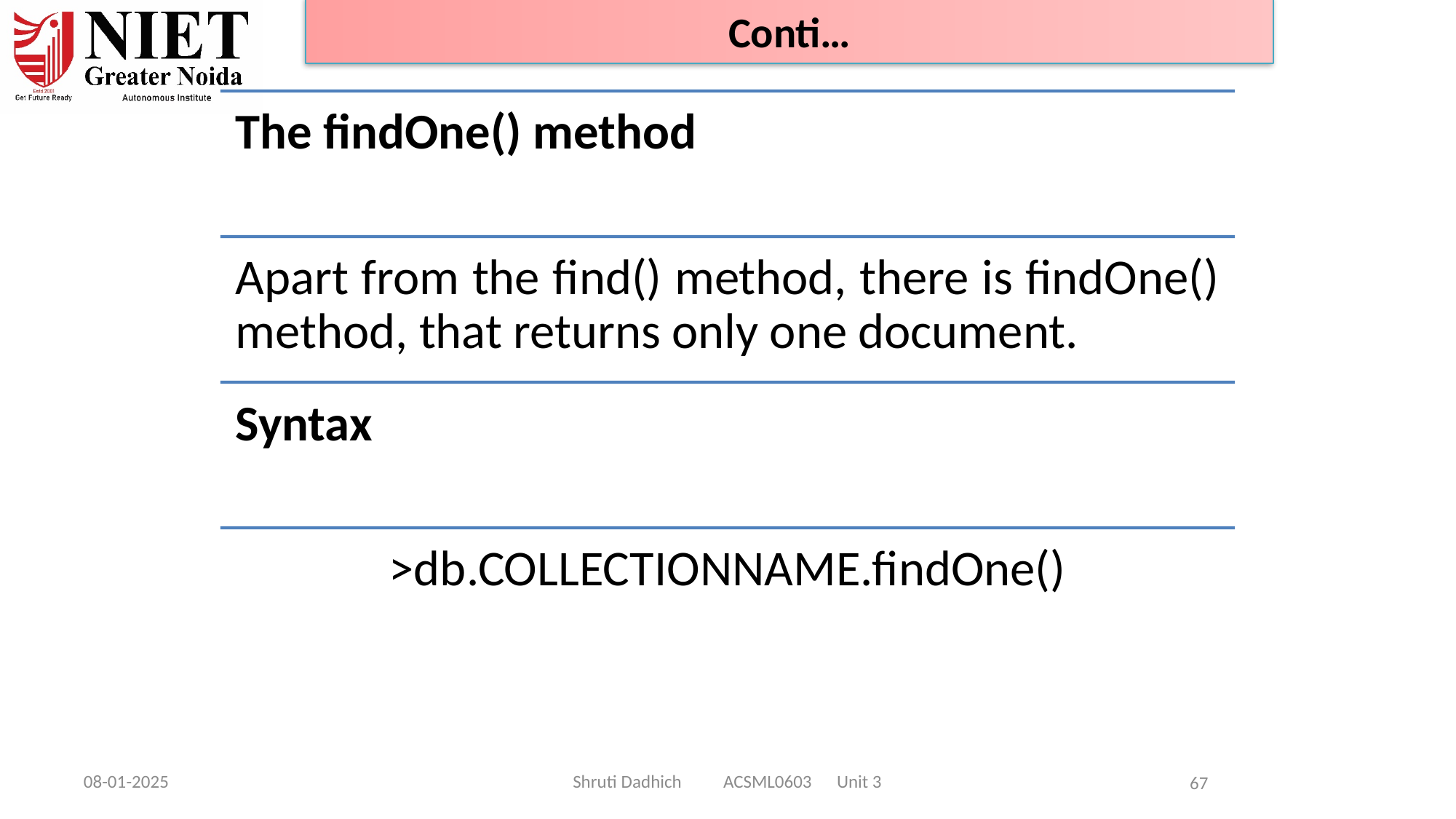

Conti…
The findOne() method
Apart from the find() method, there is findOne() method, that returns only one document.
Syntax
>db.COLLECTIONNAME.findOne()
08-01-2025
Shruti Dadhich          ACSML0603      Unit 3
67